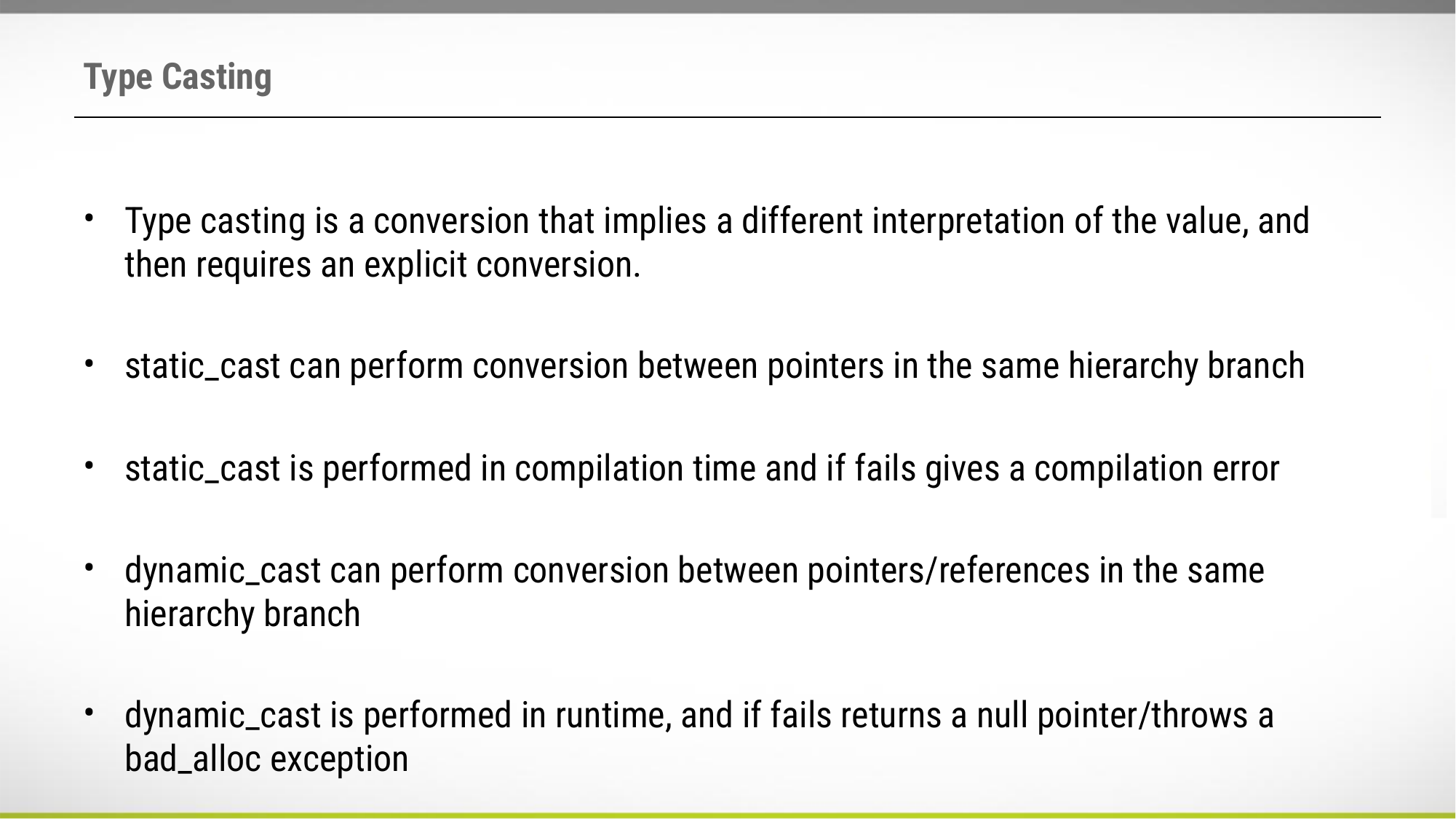

# Type Casting
Type casting is a conversion that implies a different interpretation of the value, and then requires an explicit conversion.

static_cast can perform conversion between pointers in the same hierarchy branch

static_cast is performed in compilation time and if fails gives a compilation error

dynamic_cast can perform conversion between pointers/references in the same hierarchy branch

dynamic_cast is performed in runtime, and if fails returns a null pointer/throws a bad_alloc exception